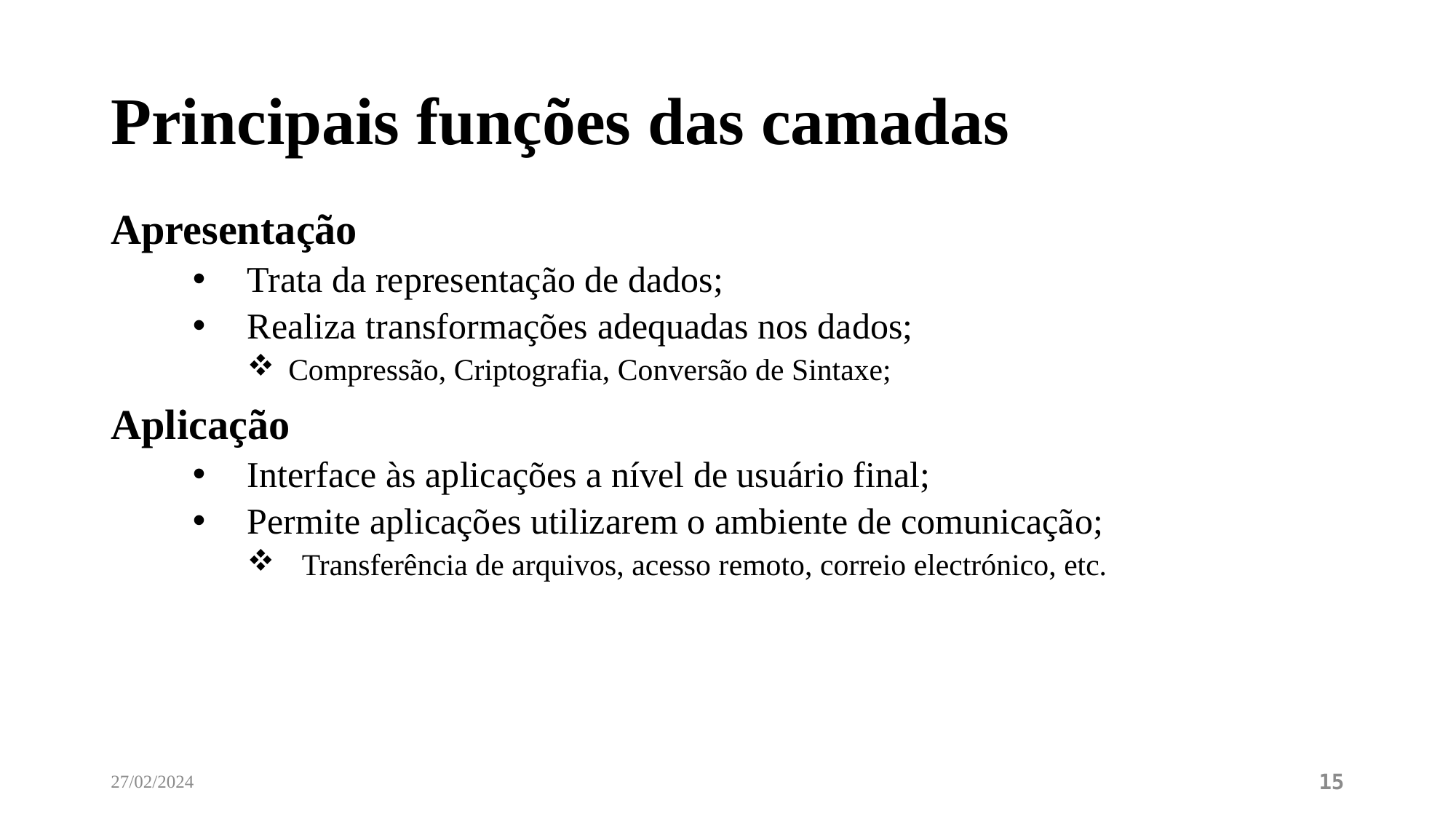

# Principais funções das camadas
Apresentação
Trata da representação de dados;
Realiza transformações adequadas nos dados;
Compressão, Criptografia, Conversão de Sintaxe;
Aplicação
Interface às aplicações a nível de usuário final;
Permite aplicações utilizarem o ambiente de comunicação;
Transferência de arquivos, acesso remoto, correio electrónico, etc.

27/02/2024
15